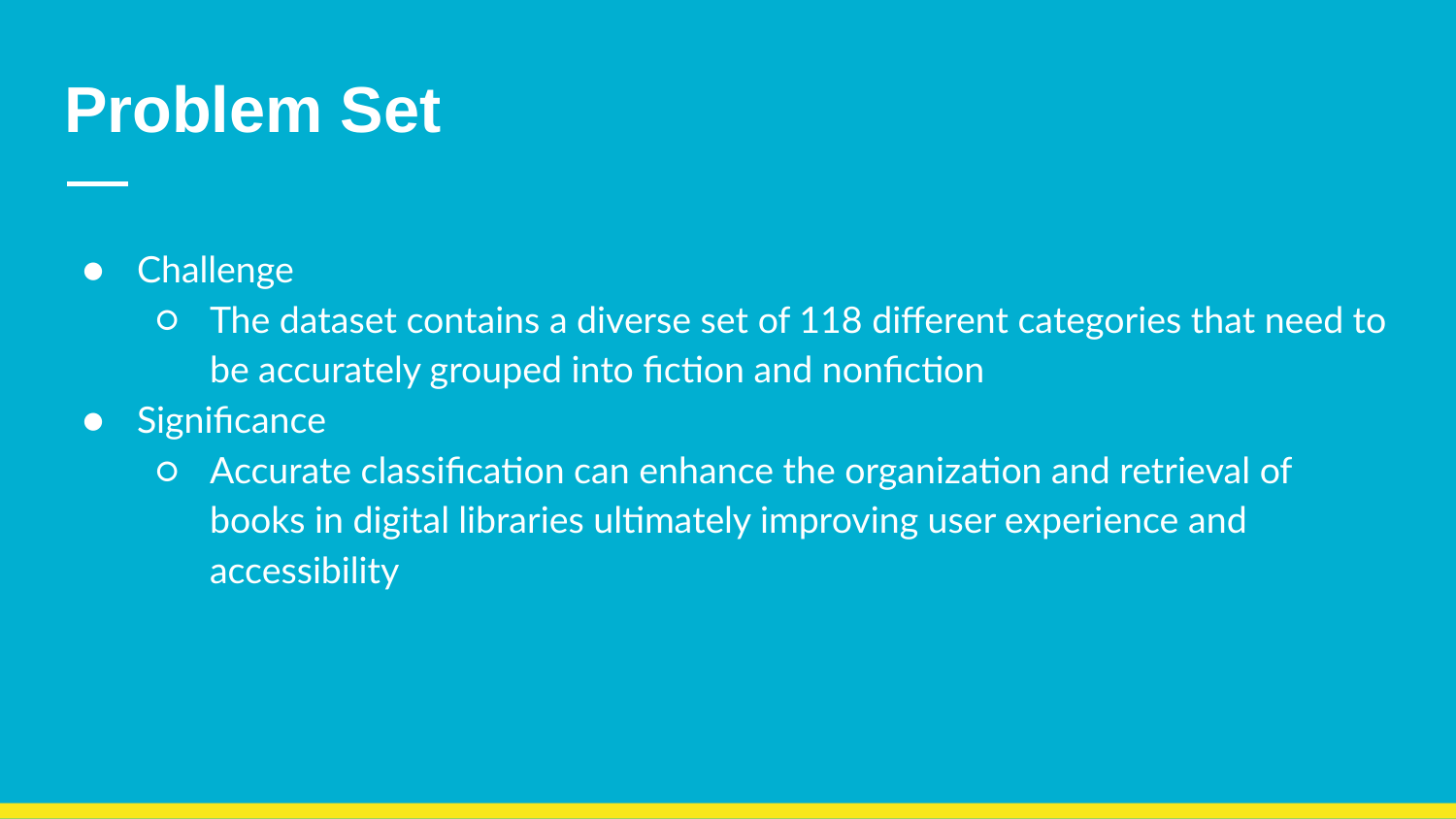

# Problem Set
Challenge
The dataset contains a diverse set of 118 different categories that need to be accurately grouped into fiction and nonfiction
Significance
Accurate classification can enhance the organization and retrieval of books in digital libraries ultimately improving user experience and accessibility